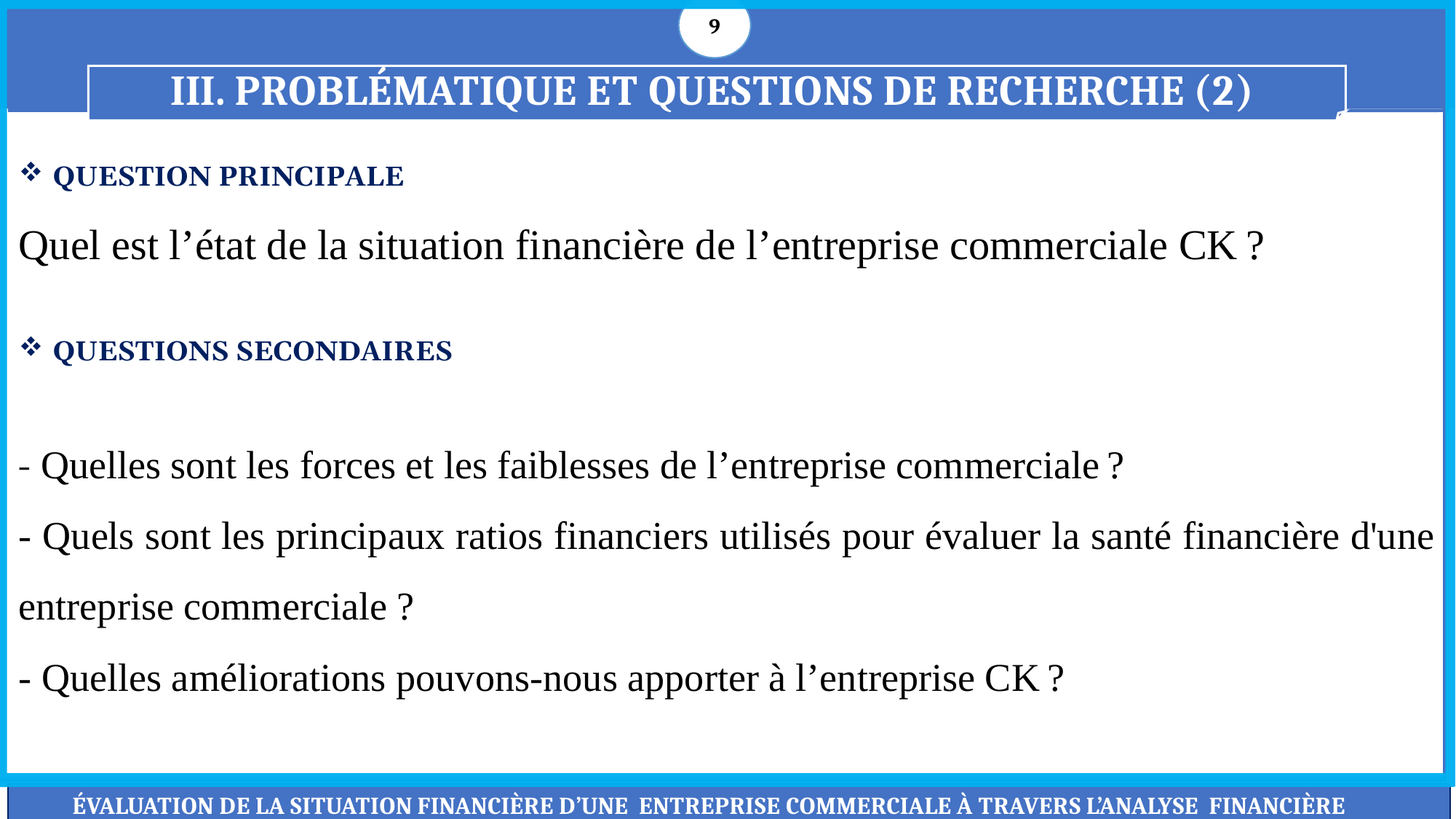

9

III. PROBLÉMATIQUE ET QUESTIONS DE RECHERCHE (2)

QUESTION PRINCIPALE
Quel est l’état de la situation financière de l’entreprise commerciale CK ?

QUESTIONS SECONDAIRES

- Quelles sont les forces et les faiblesses de l’entreprise commerciale ?
- Quels sont les principaux ratios financiers utilisés pour évaluer la santé financière d'une entreprise commerciale ?
- Quelles améliorations pouvons-nous apporter à l’entreprise CK ?

ÉVALUATION DE LA SITUATION FINANCIÈRE D’UNE  ENTREPRISE COMMERCIALE À TRAVERS L’ANALYSE  FINANCIÈRE